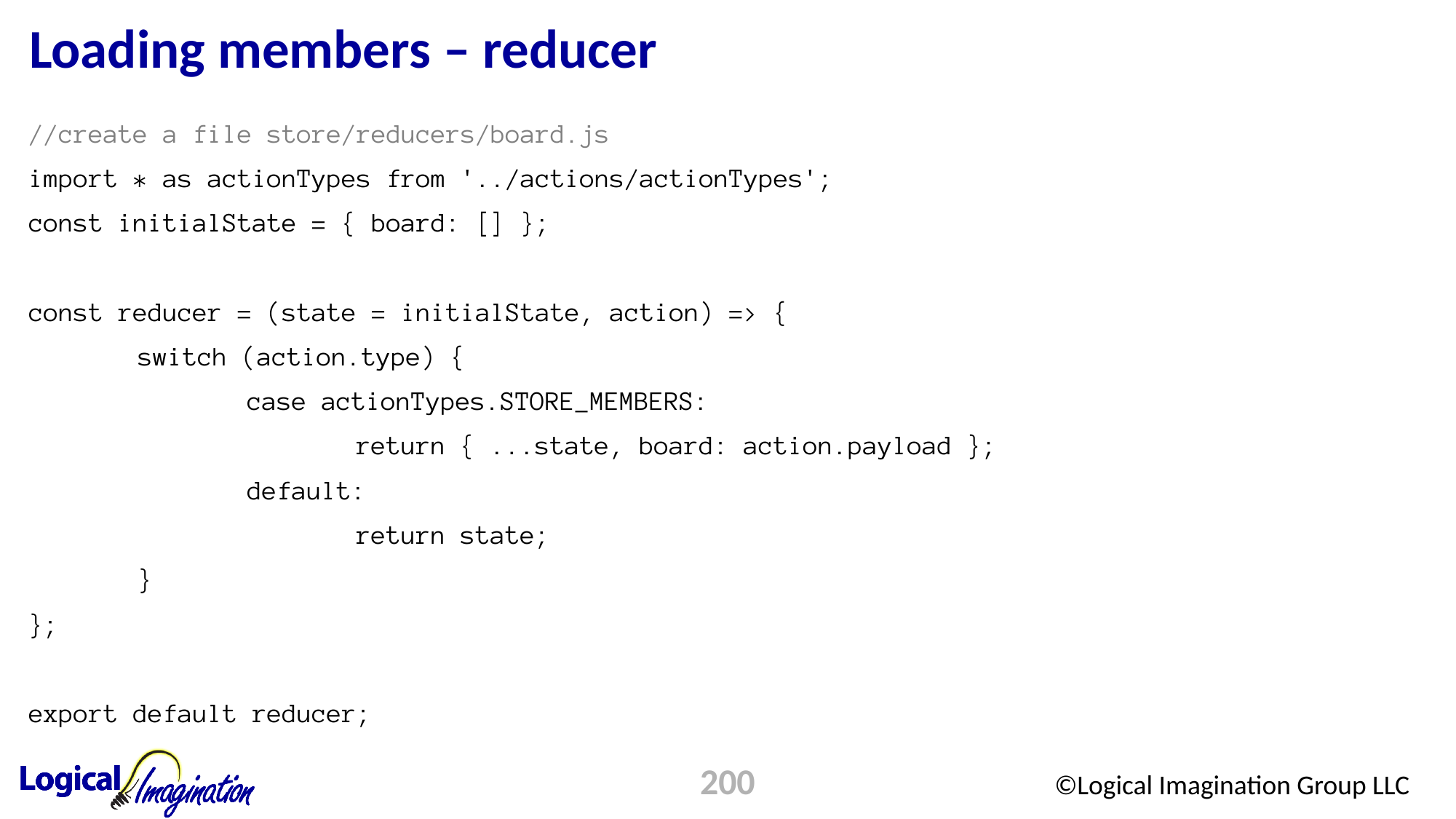

# Loading members – reducer
//create a file store/reducers/board.js
import * as actionTypes from '../actions/actionTypes';
const initialState = { board: [] };

const reducer = (state = initialState, action) => {
	switch (action.type) {
		case actionTypes.STORE_MEMBERS:
			return { ...state, board: action.payload };
		default:
			return state;
	}
};

export default reducer;
200